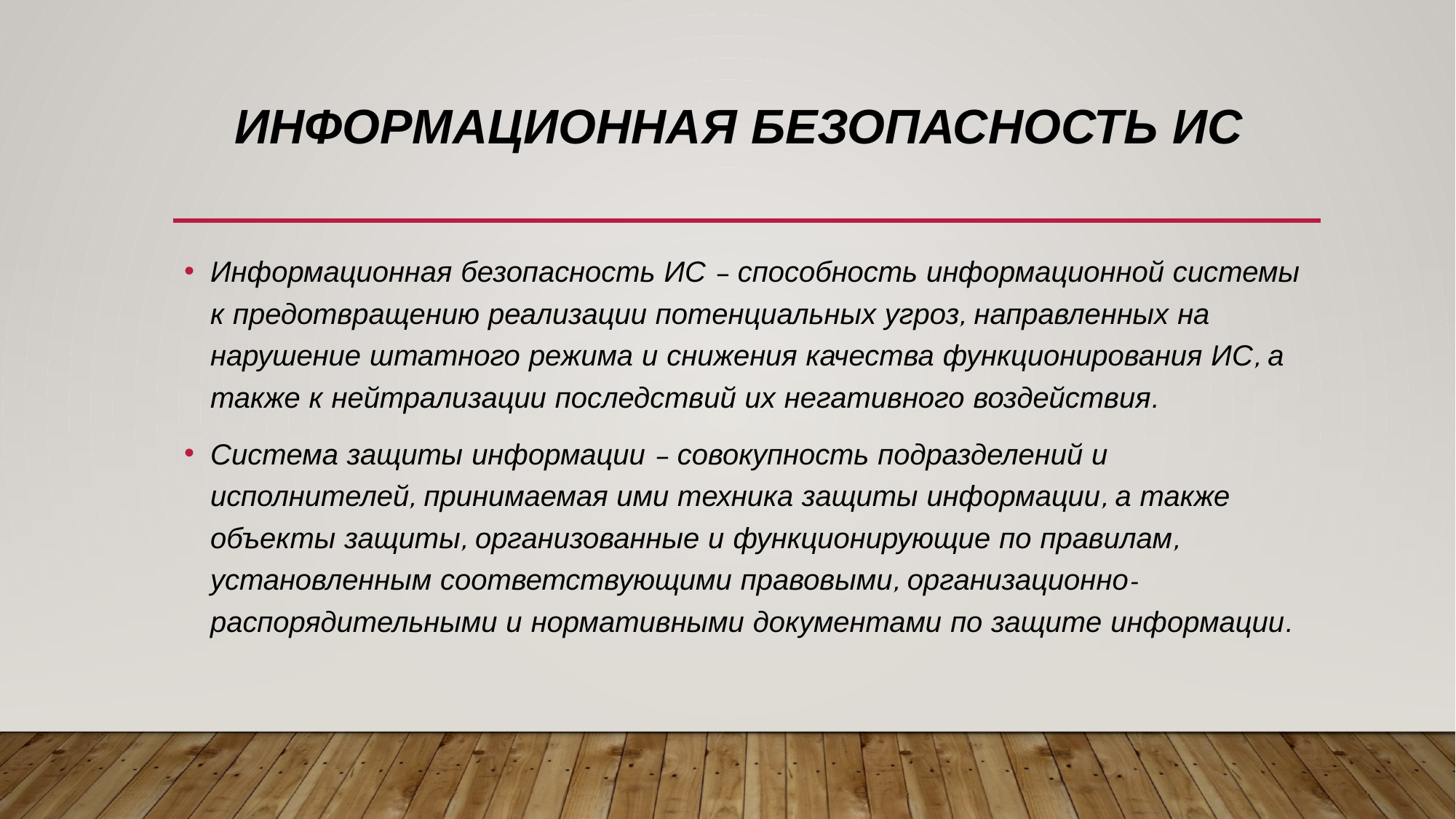

# Информационная безопасность ИС
Информационная безопасность ИС – способность информационной системы к предотвращению реализации потенциальных угроз, направленных на нарушение штатного режима и снижения качества функционирования ИС, а также к нейтрализации последствий их негативного воздействия.
Система защиты информации – совокупность подразделений и исполнителей, принимаемая ими техника защиты информации, а также объекты защиты, организованные и функционирующие по правилам, установленным соответствующими правовыми, организационно-распорядительными и нормативными документами по защите информации.